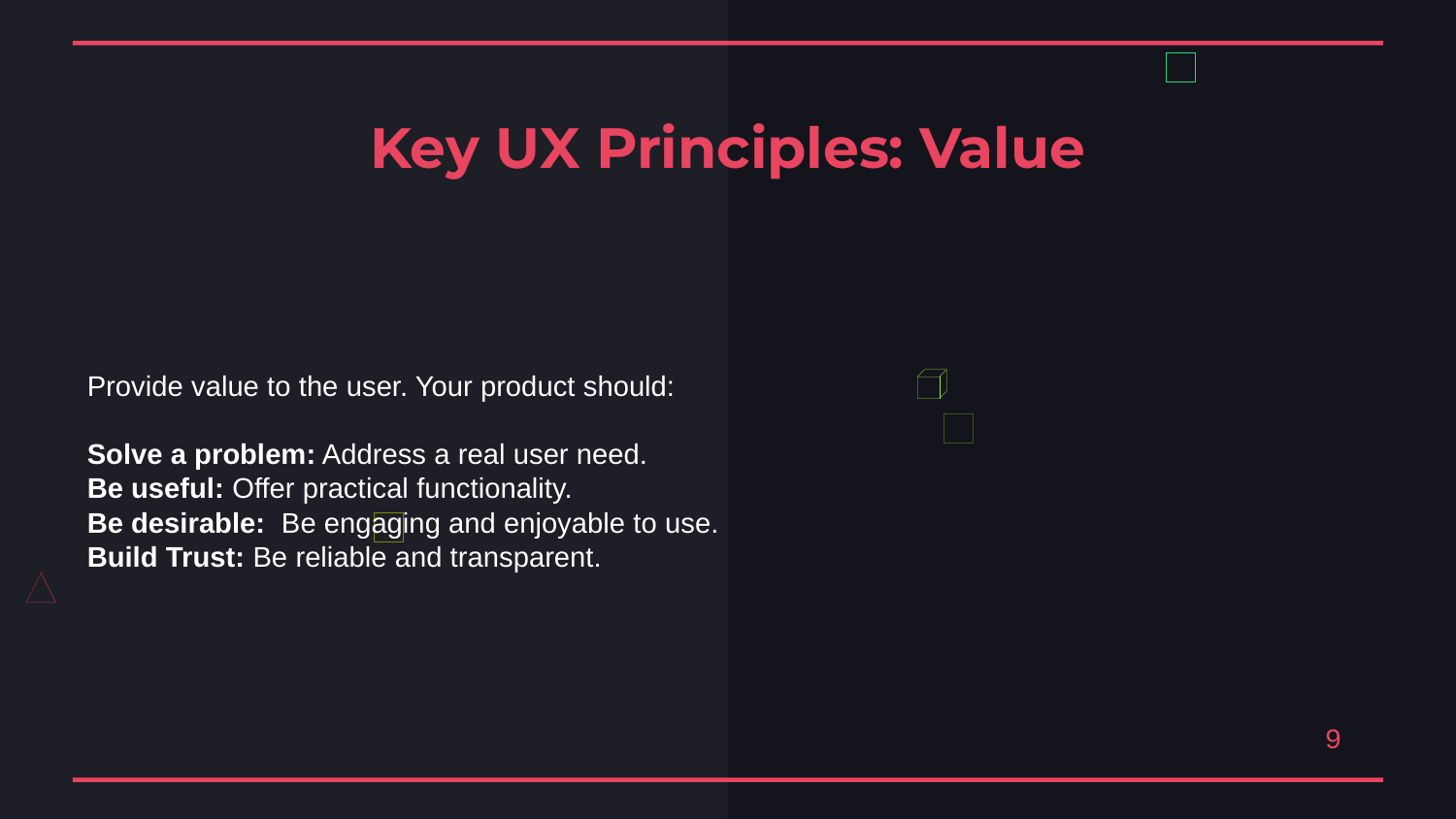

Key UX Principles: Value
Provide value to the user. Your product should:

Solve a problem: Address a real user need.
Be useful: Offer practical functionality.
Be desirable:  Be engaging and enjoyable to use.
Build Trust: Be reliable and transparent.

9